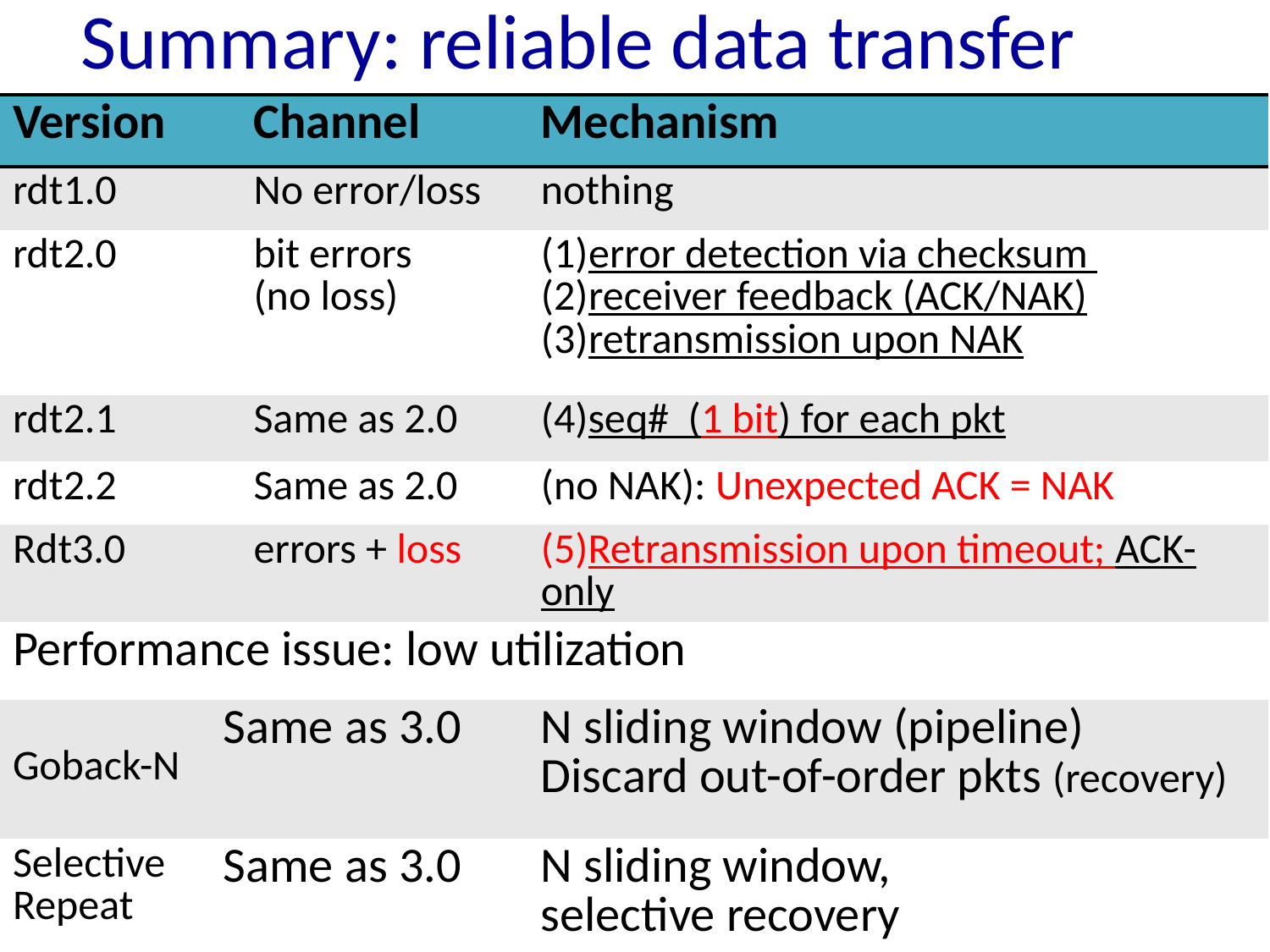

# Summary: reliable data transfer
| Version |  | Channel | Mechanism |
| --- | --- | --- | --- |
| rdt1.0 |  | No error/loss | nothing |
| rdt2.0 |  | bit errors (no loss) | error detection via checksum receiver feedback (ACK/NAK) retransmission upon NAK |
| rdt2.1 |  | Same as 2.0 | (4)seq# (1 bit) for each pkt |
| rdt2.2 |  | Same as 2.0 | (no NAK): Unexpected ACK = NAK |
| Rdt3.0 |  | errors + loss | (5)Retransmission upon timeout; ACK-only |
| Performance issue: low utilization |  |  |  |
| Goback-N | Same as 3.0 |  | N sliding window (pipeline) Discard out-of-order pkts (recovery) |
| Selective Repeat | Same as 3.0 |  | N sliding window, selective recovery |
3-80